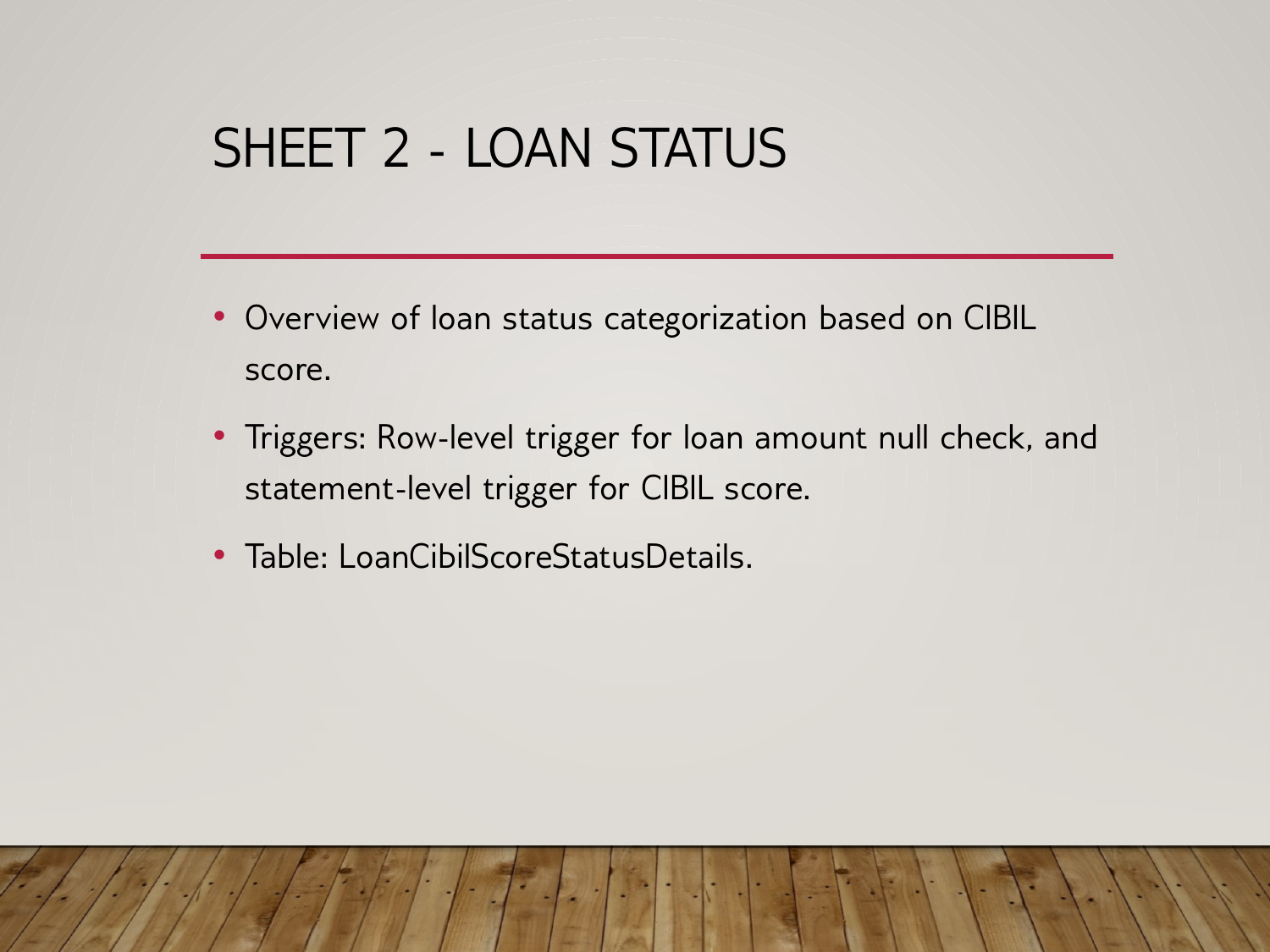

# Sheet 2 - Loan Status
Overview of loan status categorization based on CIBIL score.
Triggers: Row-level trigger for loan amount null check, and statement-level trigger for CIBIL score.
Table: LoanCibilScoreStatusDetails.